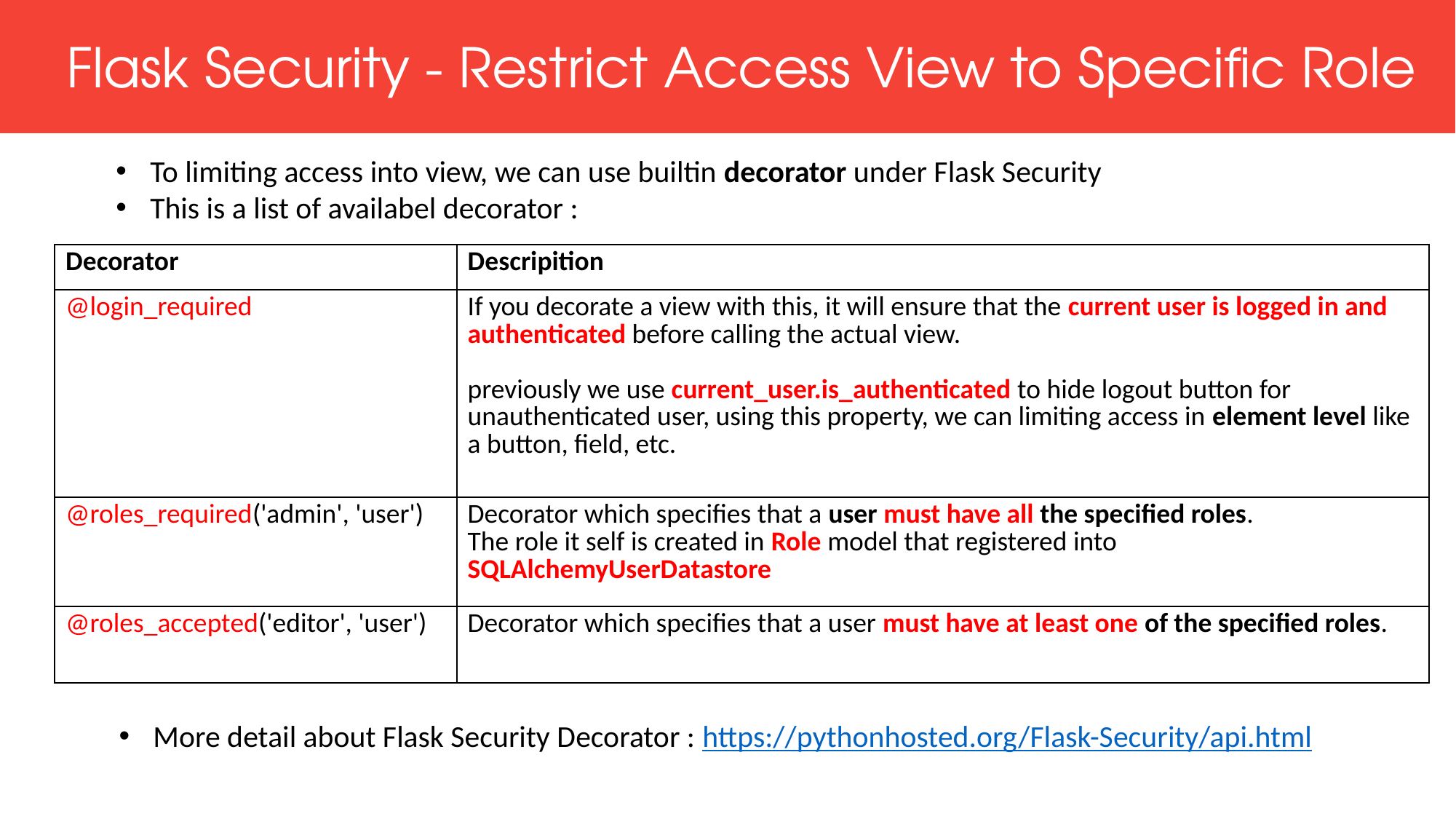

Flask Security - Restrict Access View to Specific Role
To limiting access into view, we can use builtin decorator under Flask Security
This is a list of availabel decorator :
| Decorator | Descripition |
| --- | --- |
| @login\_required | If you decorate a view with this, it will ensure that the current user is logged in and authenticated before calling the actual view. previously we use current\_user.is\_authenticated to hide logout button for unauthenticated user, using this property, we can limiting access in element level like a button, field, etc. |
| @roles\_required('admin', 'user') | Decorator which specifies that a user must have all the specified roles. The role it self is created in Role model that registered into SQLAlchemyUserDatastore |
| @roles\_accepted('editor', 'user') | Decorator which specifies that a user must have at least one of the specified roles. |
More detail about Flask Security Decorator : https://pythonhosted.org/Flask-Security/api.html